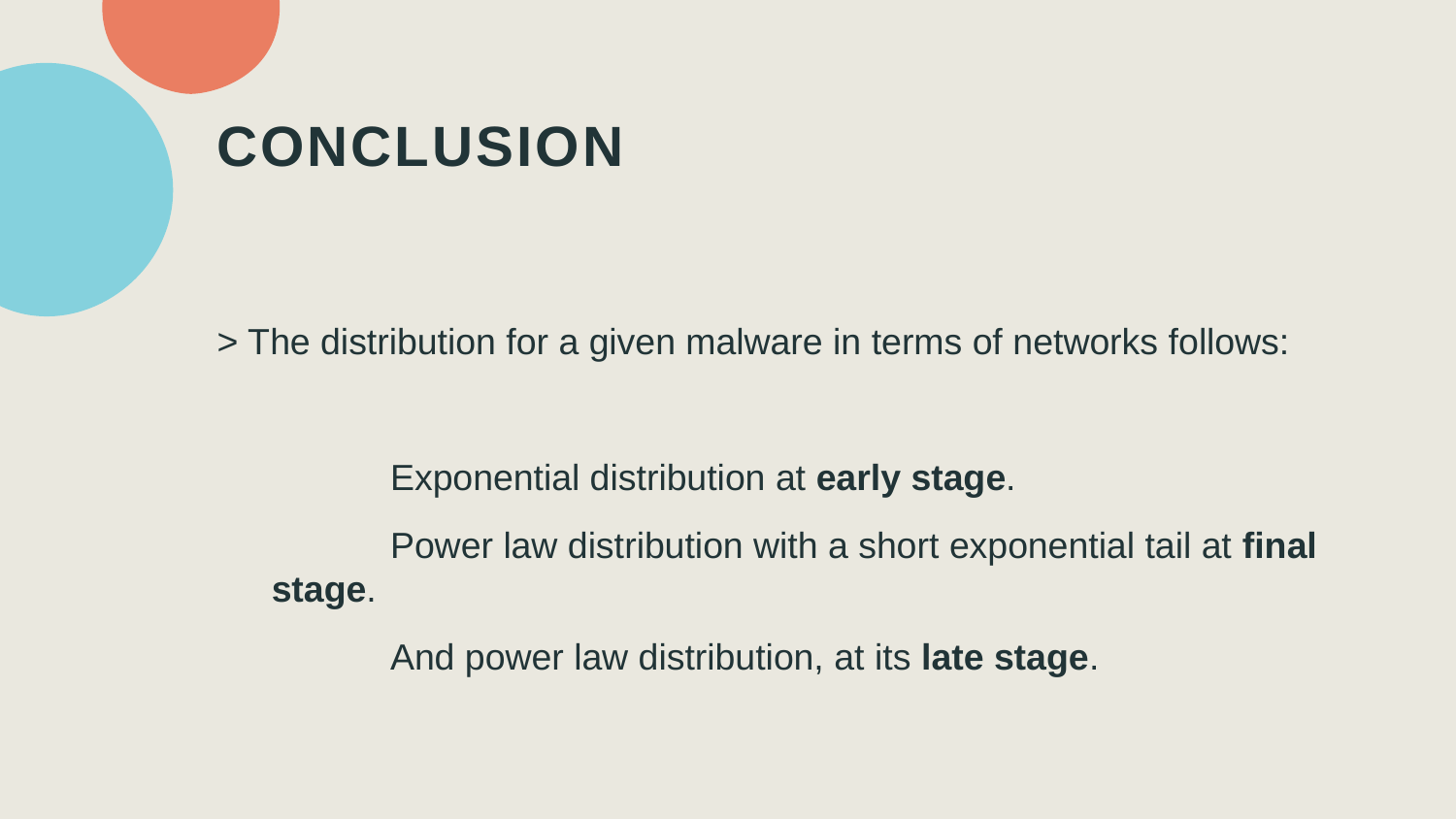

# CONCLUSION

> The distribution for a given malware in terms of networks follows:

                 Exponential distribution at early stage.
                 Power law distribution with a short exponential tail at final stage.
                 And power law distribution, at its late stage.